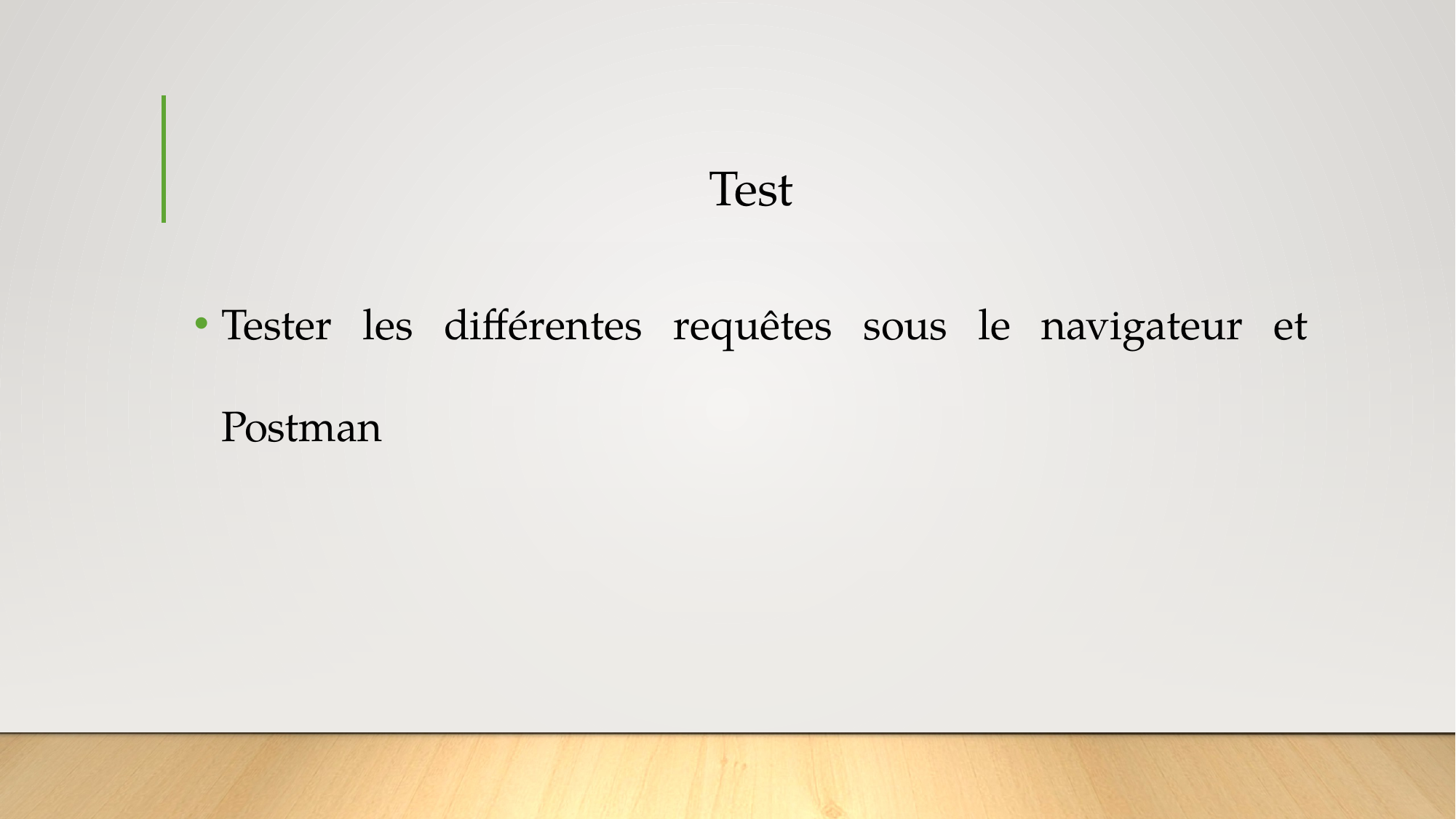

# Test
Tester les différentes requêtes sous le navigateur et Postman